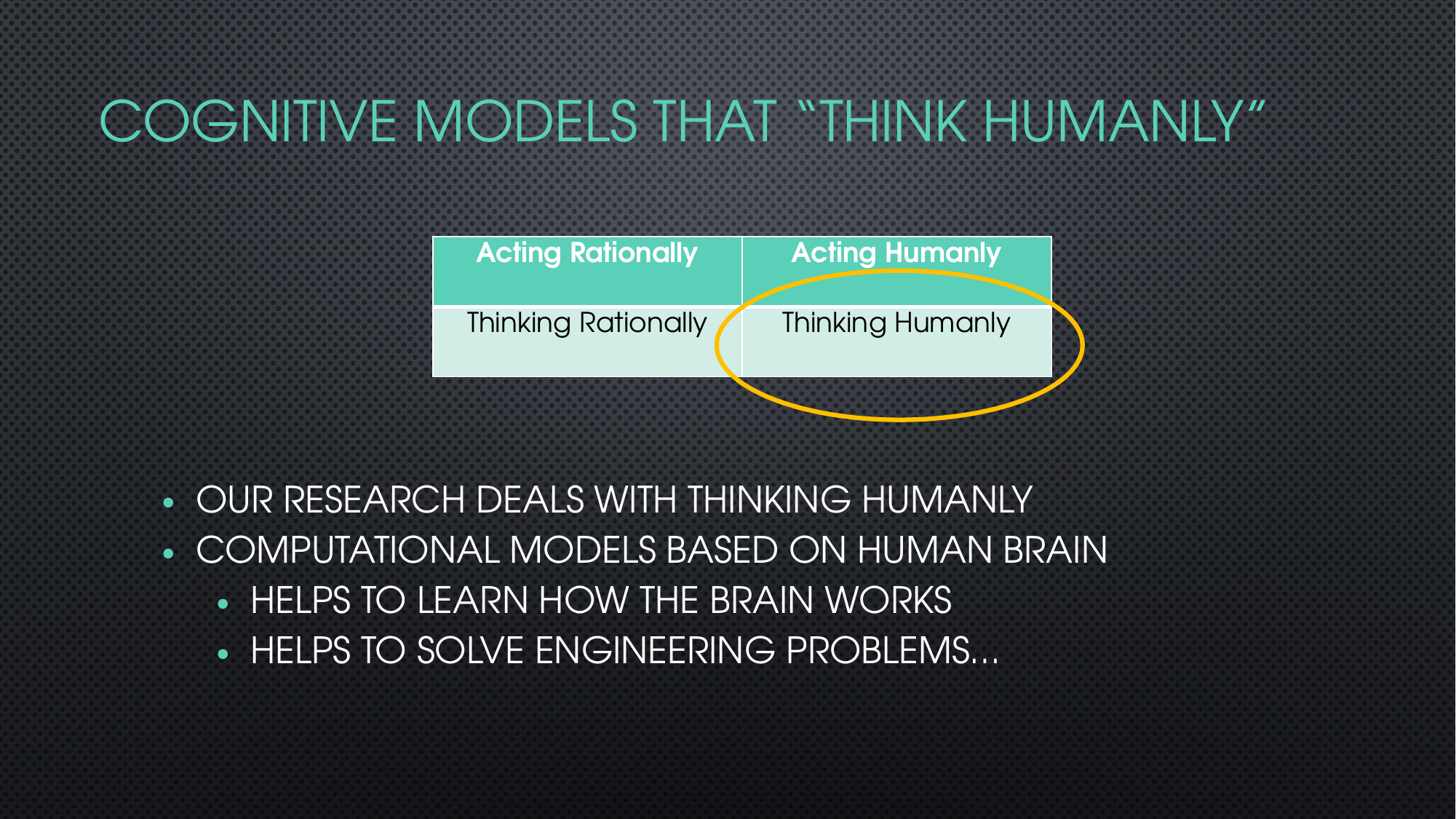

Cognitive Models that “Think Humanly”
| Acting Rationally | Acting Humanly |
| --- | --- |
| Thinking Rationally | Thinking Humanly |

Our Research deals with Thinking Humanly
Computational Models based on Human Brain
Helps to learn how the brain works
Helps to solve engineering problems…